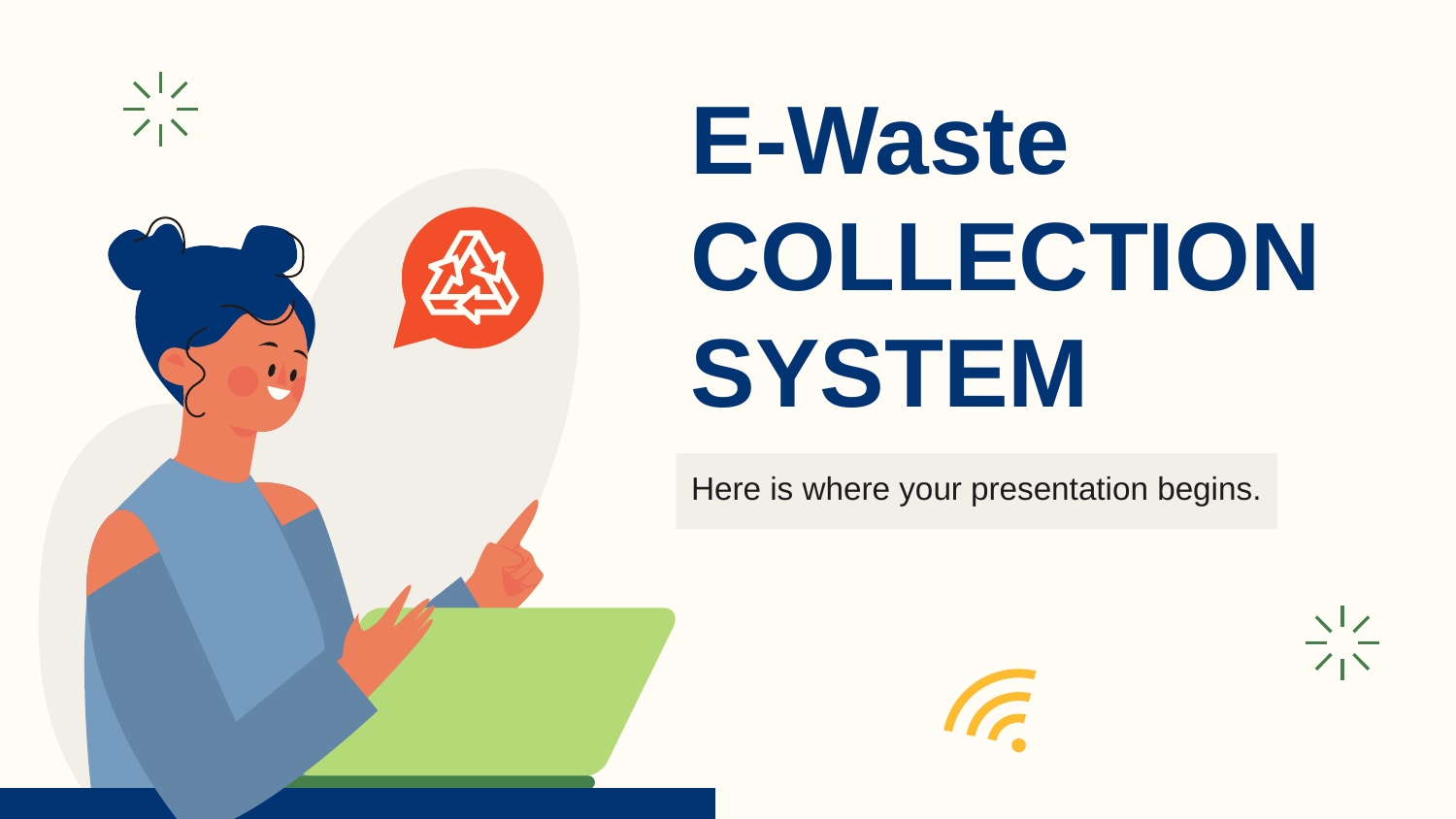

# E-Waste COLLECTION SYSTEM

Here is where your presentation begins.